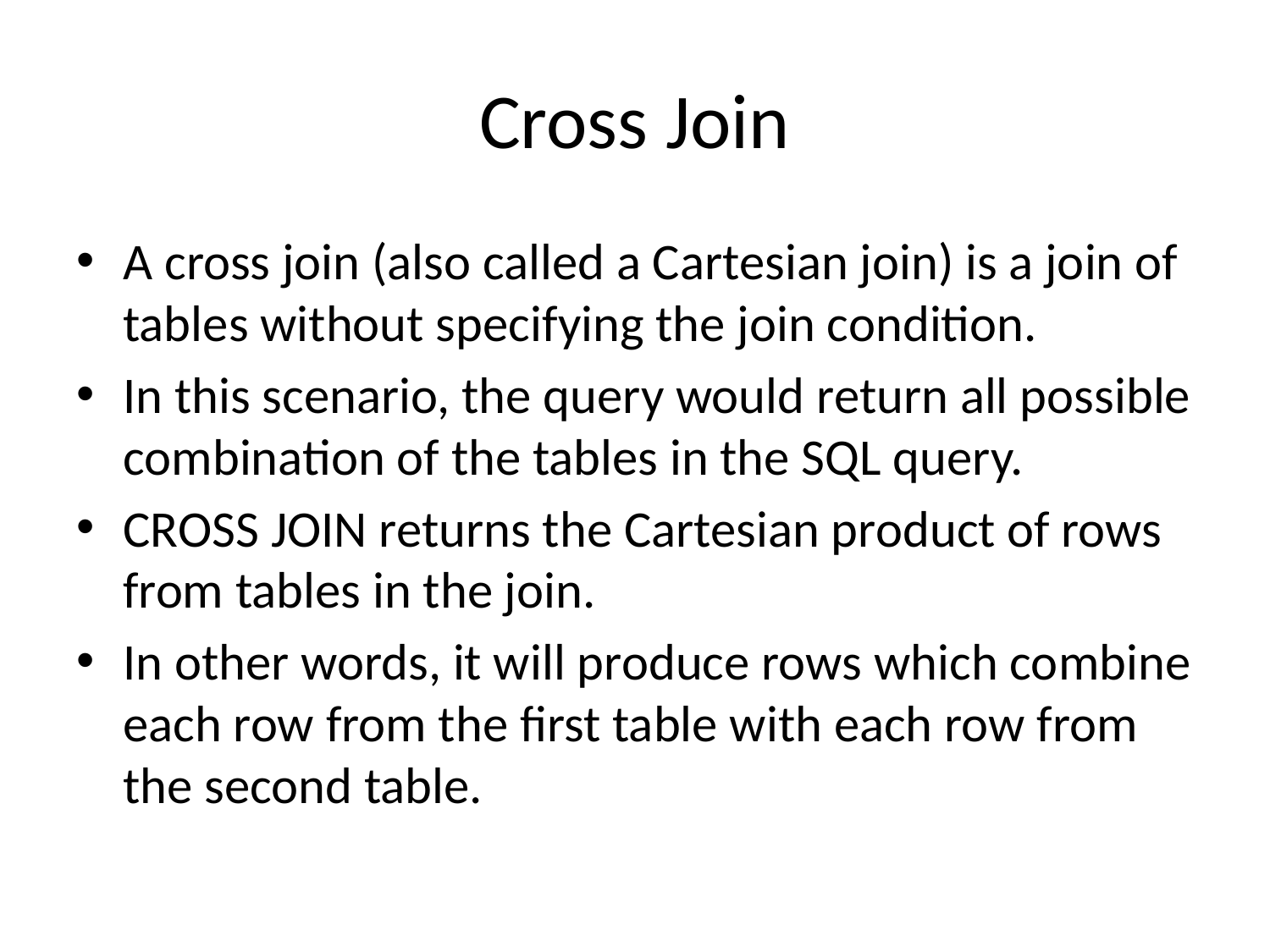

# Cross Join
A cross join (also called a Cartesian join) is a join of tables without specifying the join condition.
In this scenario, the query would return all possible combination of the tables in the SQL query.
CROSS JOIN returns the Cartesian product of rows from tables in the join.
In other words, it will produce rows which combine each row from the first table with each row from the second table.